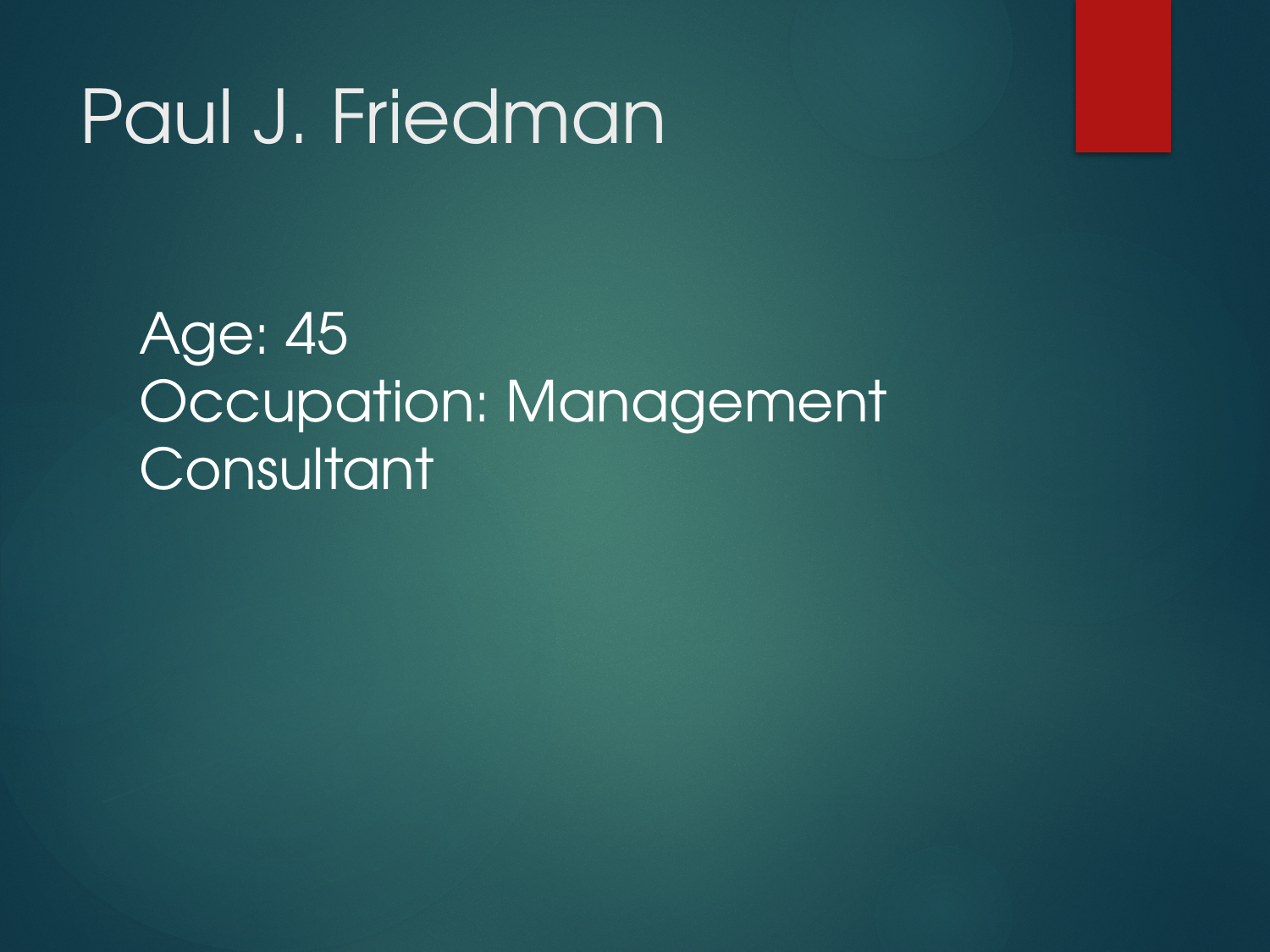

# Paul J. Friedman

Age: 45
Occupation: Management Consultant